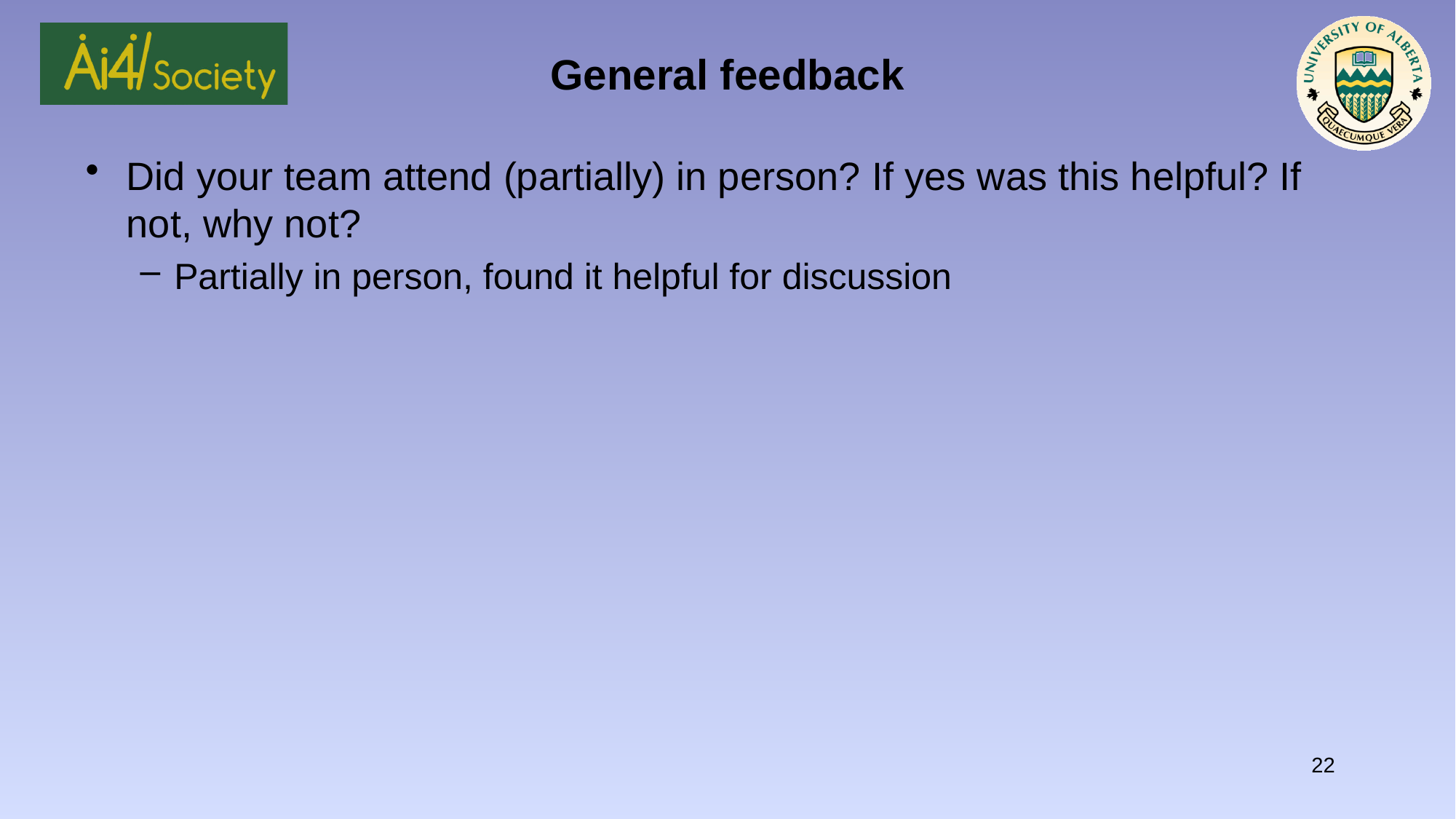

# General feedback
Did your team attend (partially) in person? If yes was this helpful? If not, why not?
Partially in person, found it helpful for discussion
22